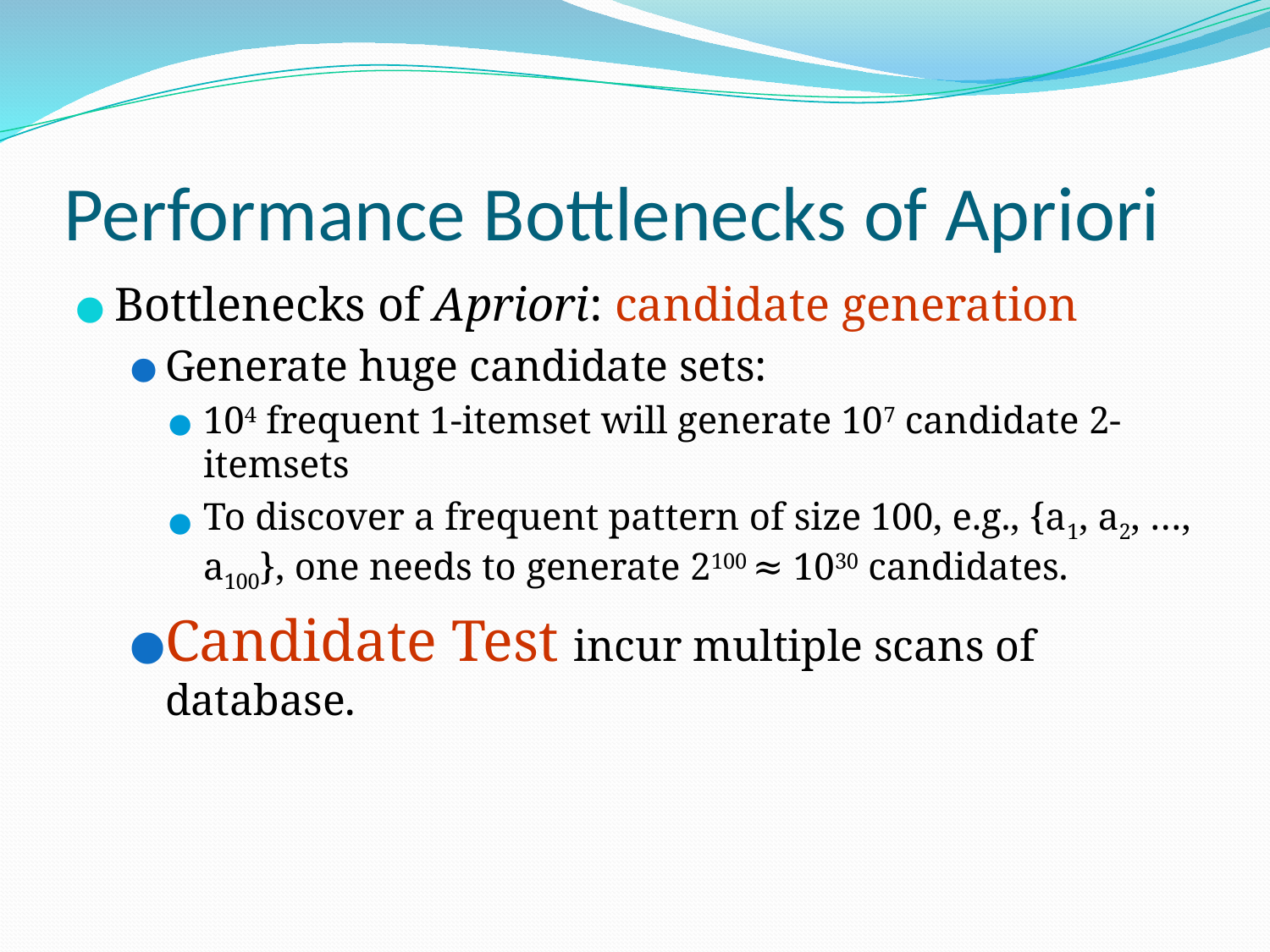

# Performance Bottlenecks of Apriori
Bottlenecks of Apriori: candidate generation
Generate huge candidate sets:
104 frequent 1-itemset will generate 107 candidate 2-itemsets
To discover a frequent pattern of size 100, e.g., {a1, a2, …, a100}, one needs to generate 2100 ≈ 1030 candidates.
Candidate Test incur multiple scans of database.